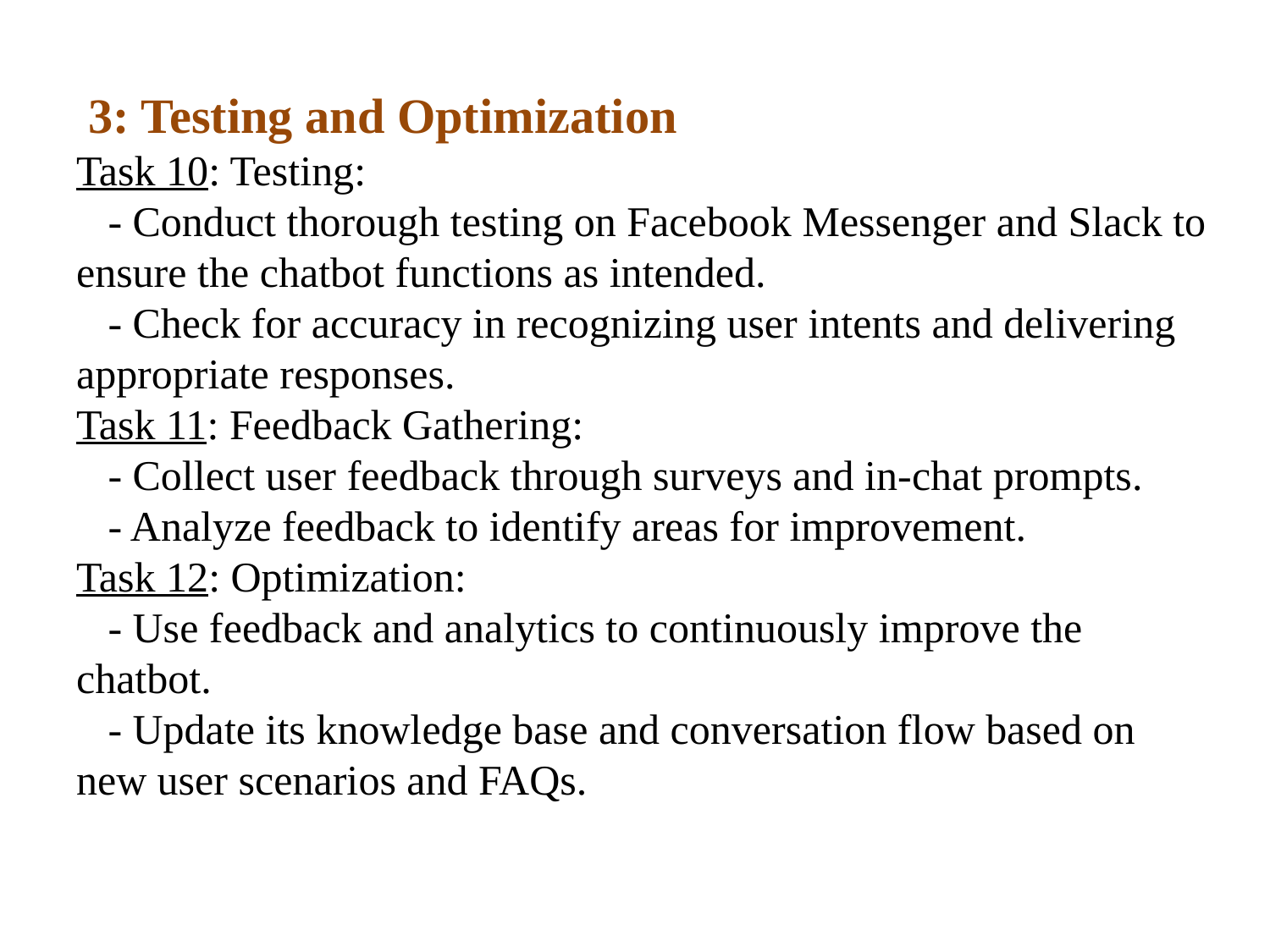

3: Testing and Optimization
Task 10: Testing:
   - Conduct thorough testing on Facebook Messenger and Slack to ensure the chatbot functions as intended.
   - Check for accuracy in recognizing user intents and delivering appropriate responses.
Task 11: Feedback Gathering:
   - Collect user feedback through surveys and in-chat prompts.
   - Analyze feedback to identify areas for improvement.
Task 12: Optimization:
   - Use feedback and analytics to continuously improve the chatbot.
   - Update its knowledge base and conversation flow based on new user scenarios and FAQs.